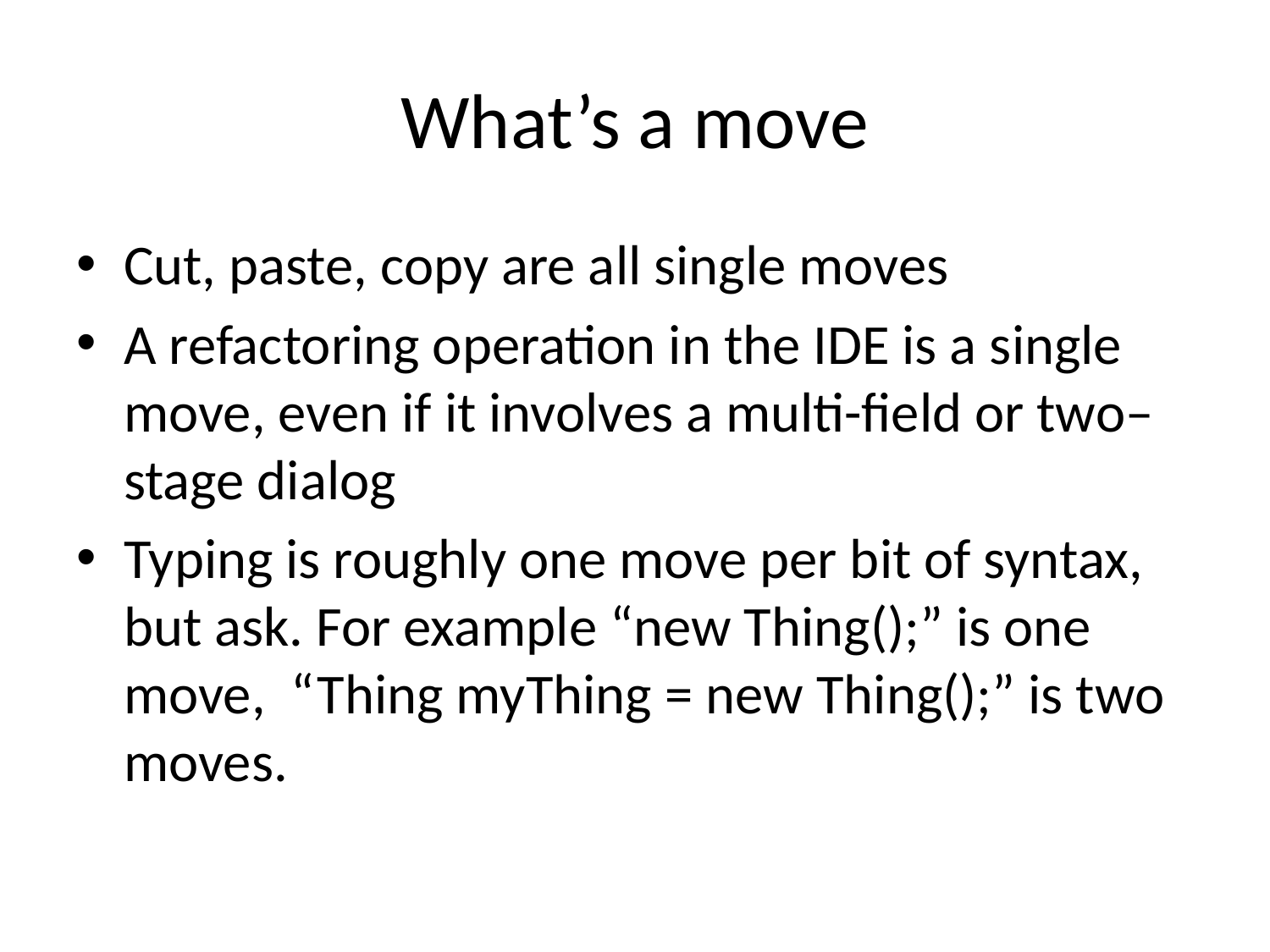

# What’s a move
Cut, paste, copy are all single moves
A refactoring operation in the IDE is a single move, even if it involves a multi-field or two–stage dialog
Typing is roughly one move per bit of syntax, but ask. For example “new Thing();” is one move,  “Thing myThing = new Thing();” is two moves.